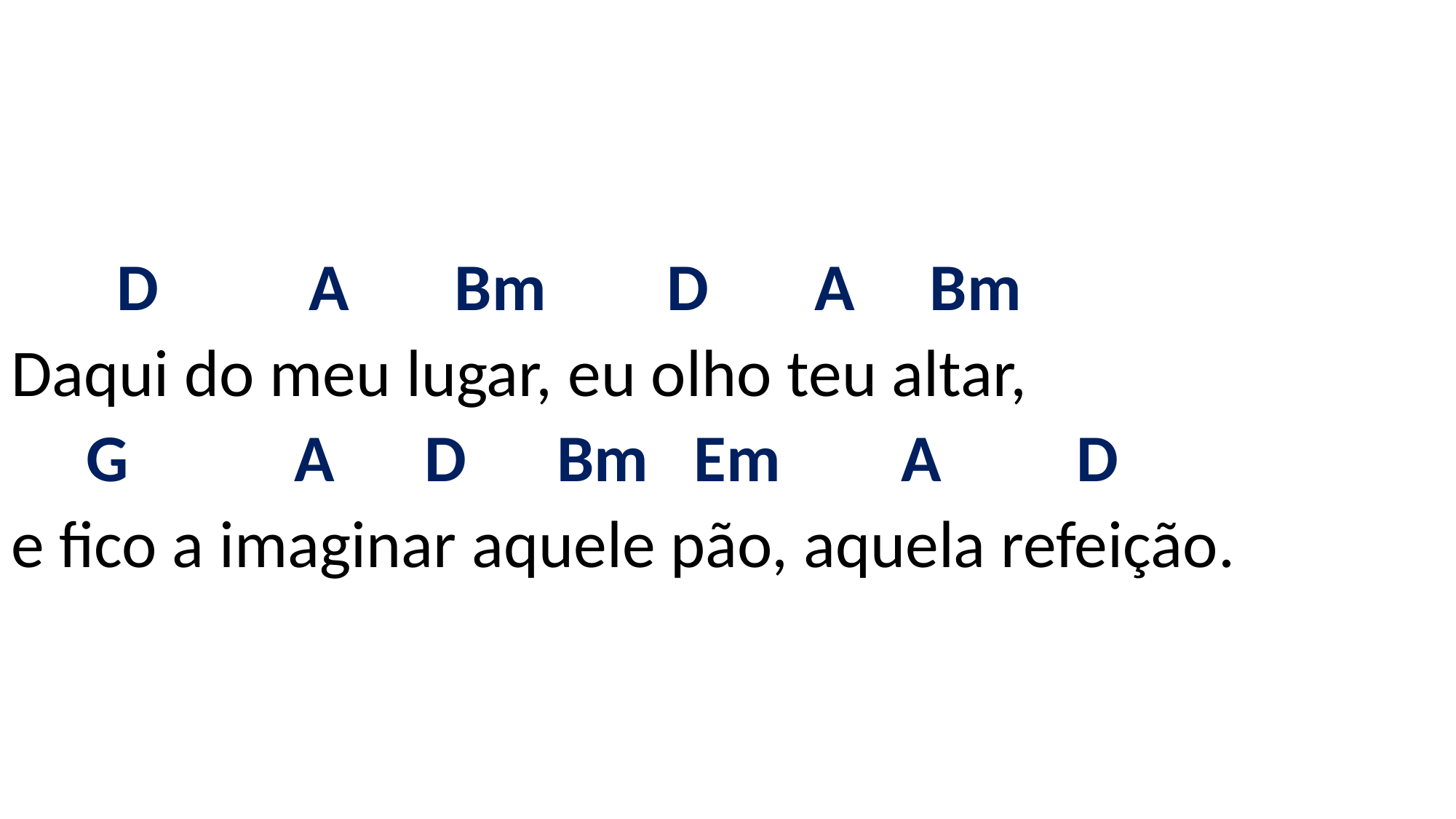

# D          A       Bm        D       A     Bm Daqui do meu lugar, eu olho teu altar, G           A      D      Bm   Em        A         D e fico a imaginar aquele pão, aquela refeição.